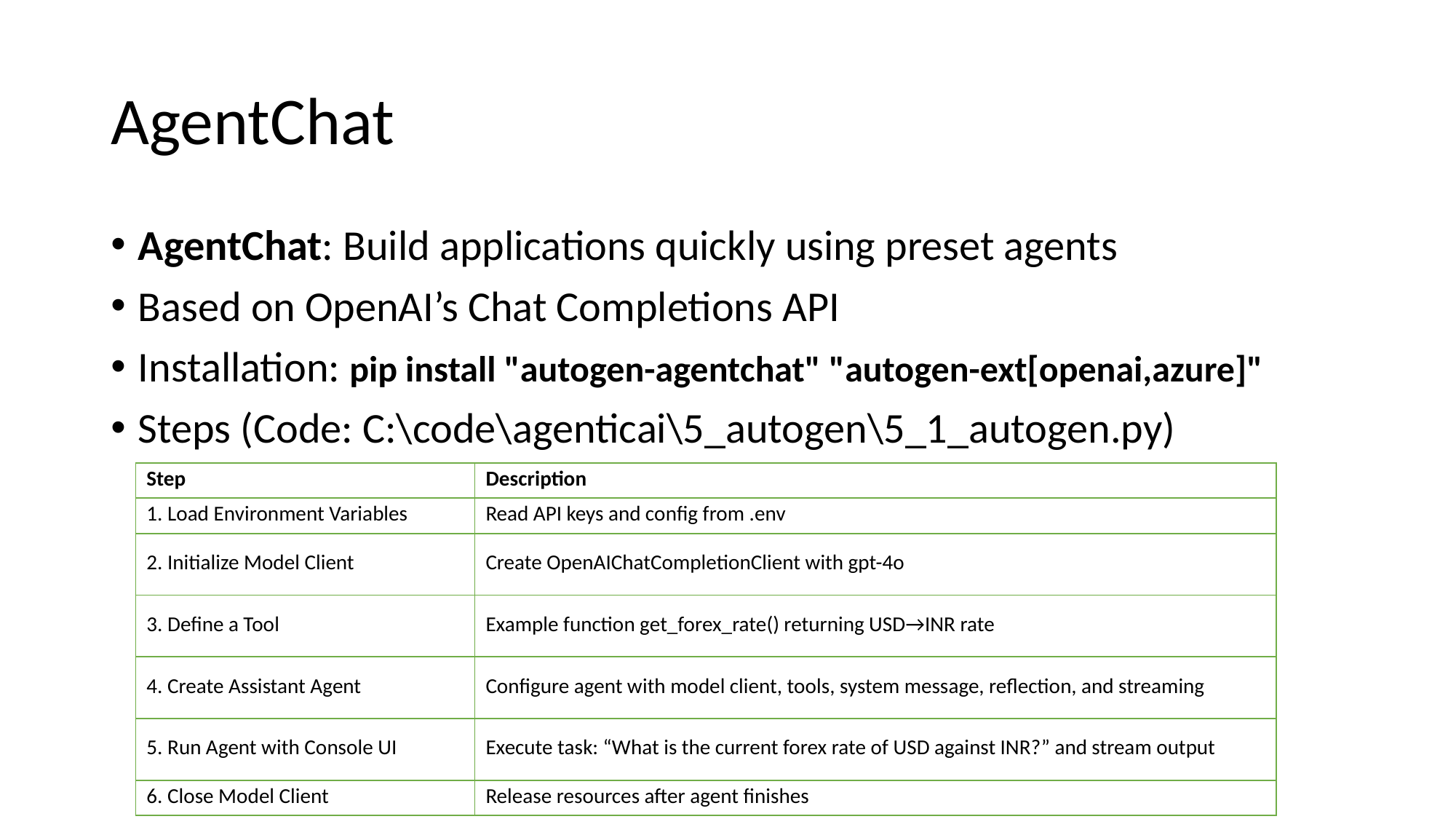

# AgentChat
AgentChat: Build applications quickly using preset agents
Based on OpenAI’s Chat Completions API
Installation: pip install "autogen-agentchat" "autogen-ext[openai,azure]"
Steps (Code: C:\code\agenticai\5_autogen\5_1_autogen.py)

| Step | Description |
| --- | --- |
| 1. Load Environment Variables | Read API keys and config from .env |
| 2. Initialize Model Client | Create OpenAIChatCompletionClient with gpt-4o |
| 3. Define a Tool | Example function get\_forex\_rate() returning USD→INR rate |
| 4. Create Assistant Agent | Configure agent with model client, tools, system message, reflection, and streaming |
| 5. Run Agent with Console UI | Execute task: “What is the current forex rate of USD against INR?” and stream output |
| 6. Close Model Client | Release resources after agent finishes |